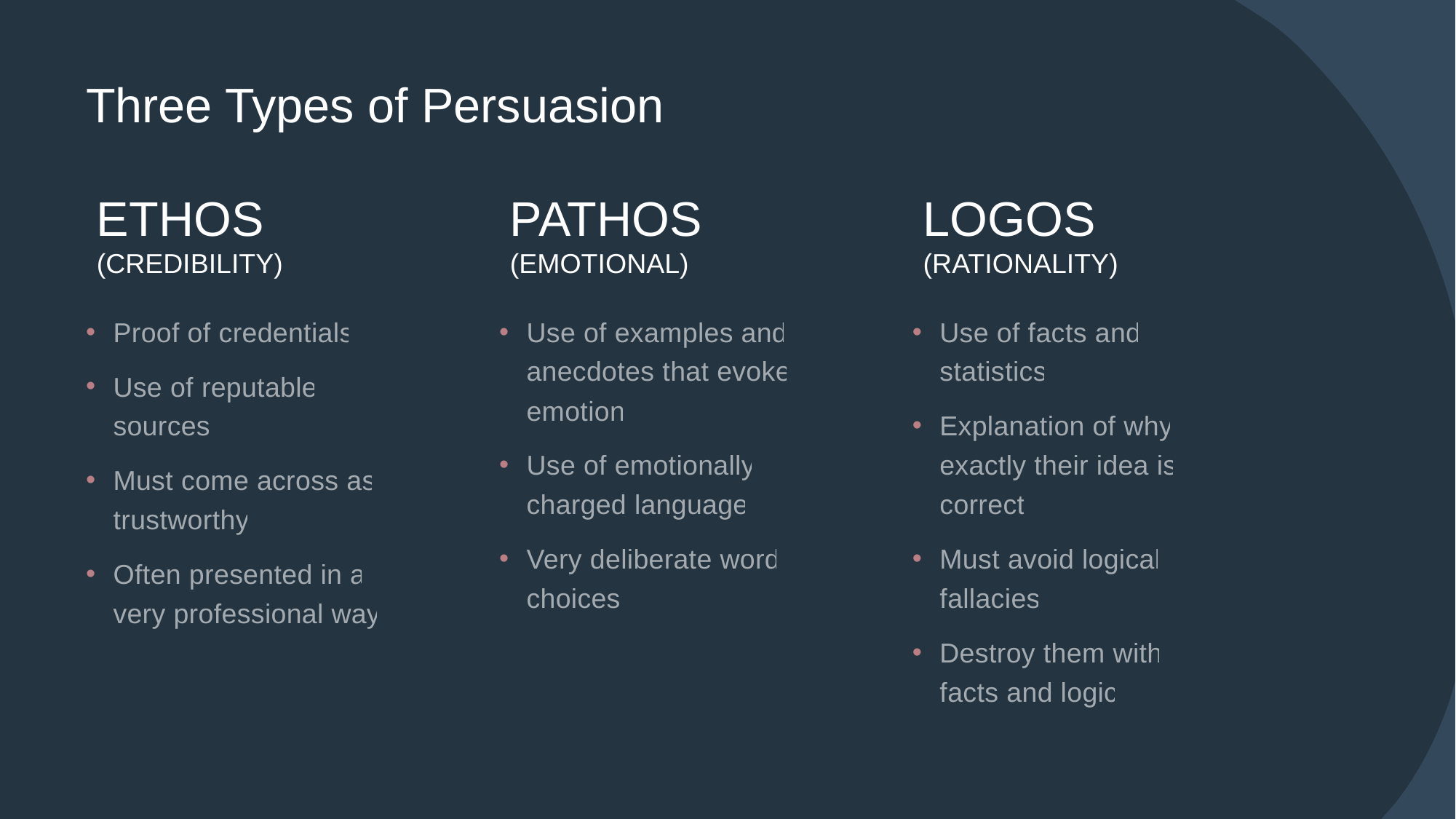

# Three Types of Persuasion
Ethos (credibility)
Pathos (Emotional)
Logos (Rationality)
Proof of credentials
Use of reputable sources
Must come across as trustworthy
Often presented in a very professional way

Use of examples and anecdotes that evoke emotion
Use of emotionally charged language
Very deliberate word choices

Use of facts and statistics
Explanation of why exactly their idea is correct
Must avoid logical fallacies
Destroy them with facts and logic